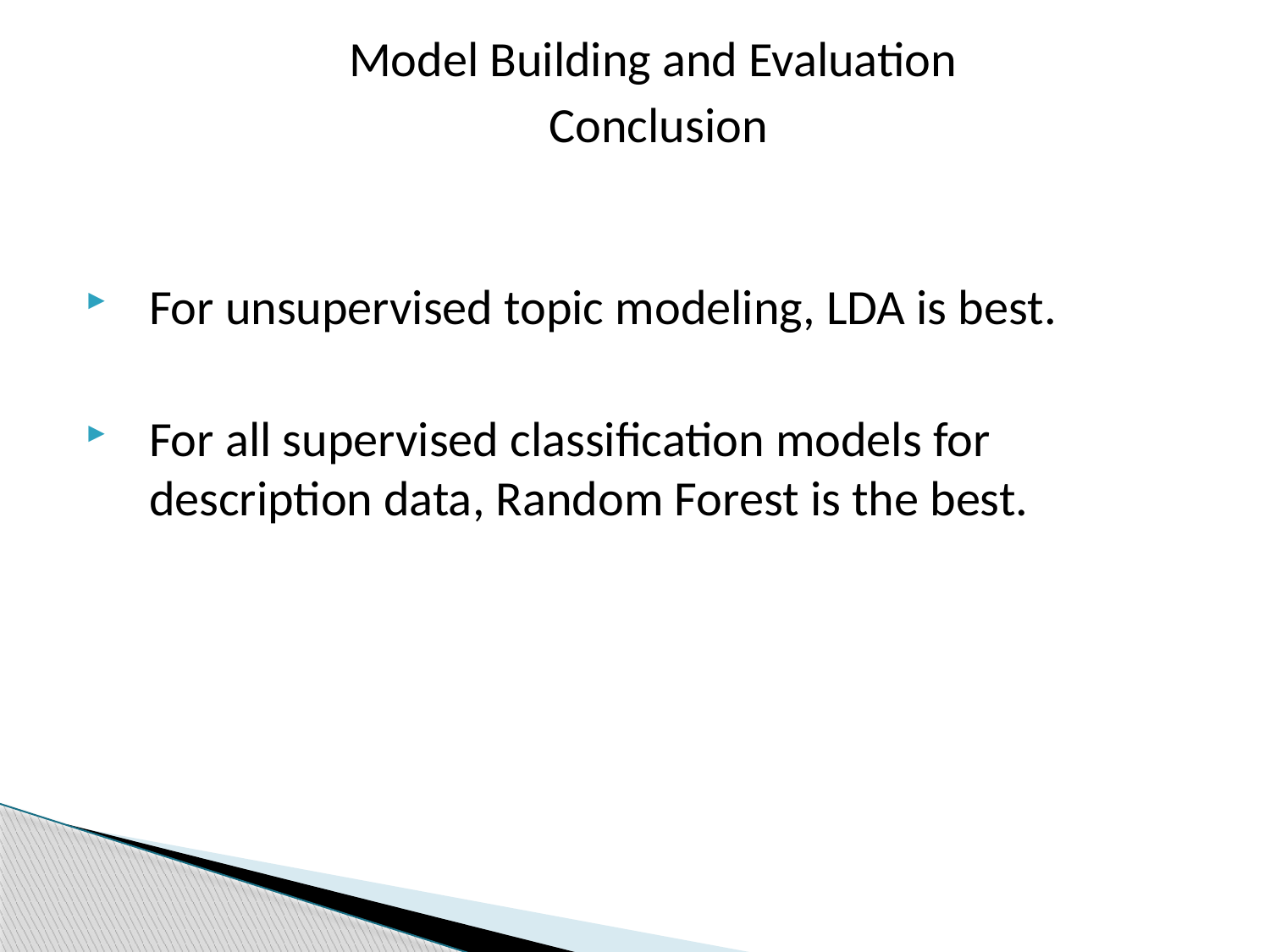

Model Building and Evaluation
Conclusion

For unsupervised topic modeling, LDA is best.

For all supervised classification models for description data, Random Forest is the best.